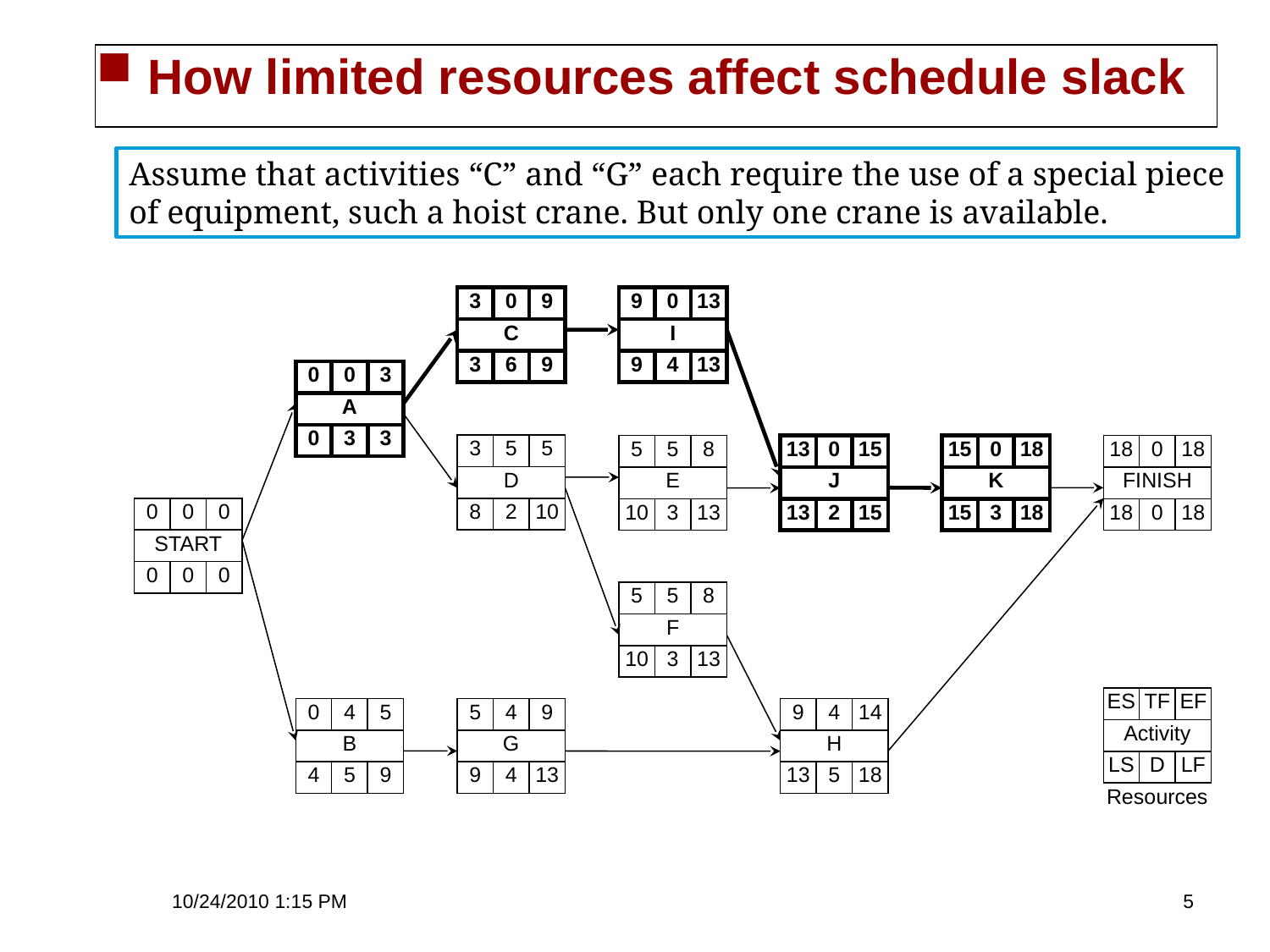

How limited resources affect schedule slack
Assume that activities “C” and “G” each require the use of a special piece of equipment, such a hoist crane. But only one crane is available.

3
0
9
C
3
6
9
9
0
13
I
9
4
13

0
0
3
A
0
3
3

3
5
5
D
8
2
10

5
5
8
E
10
3
13

13
0
15
J
13
2
15
15
0
18
K
15
3
18
18
0
18
FINISH
18
0
18

0
0
0
START
0
0
0

5
5
8
F
10
3
13

ES
TF
EF
Activity
LS
D
LF
Resources
0
4
5
B
4
5
9

5
4
9
G
9
4
13

9
4
14
H
13
5
18

10/24/2010 1:15 PM
5